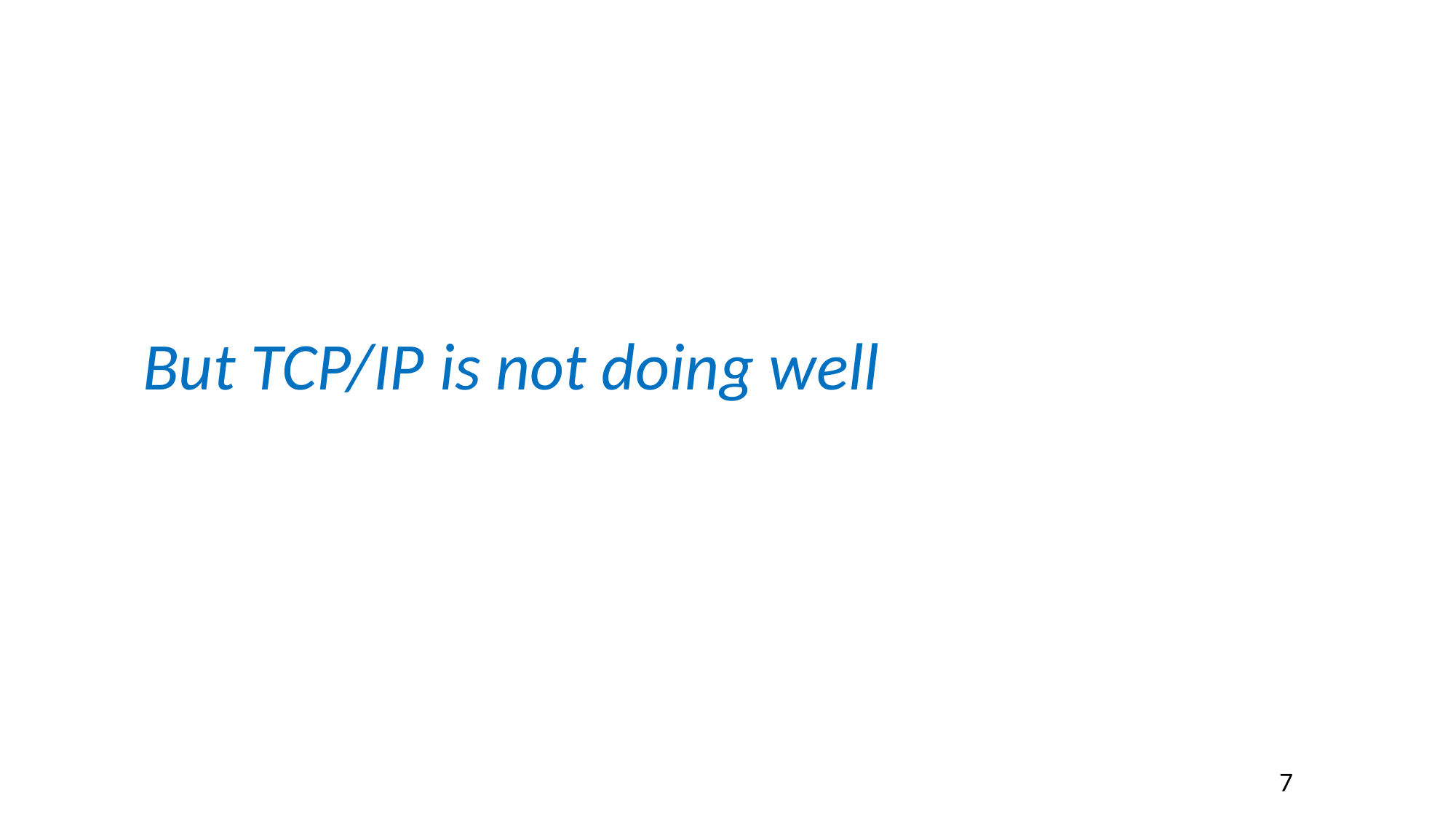

# But TCP/IP is not doing well